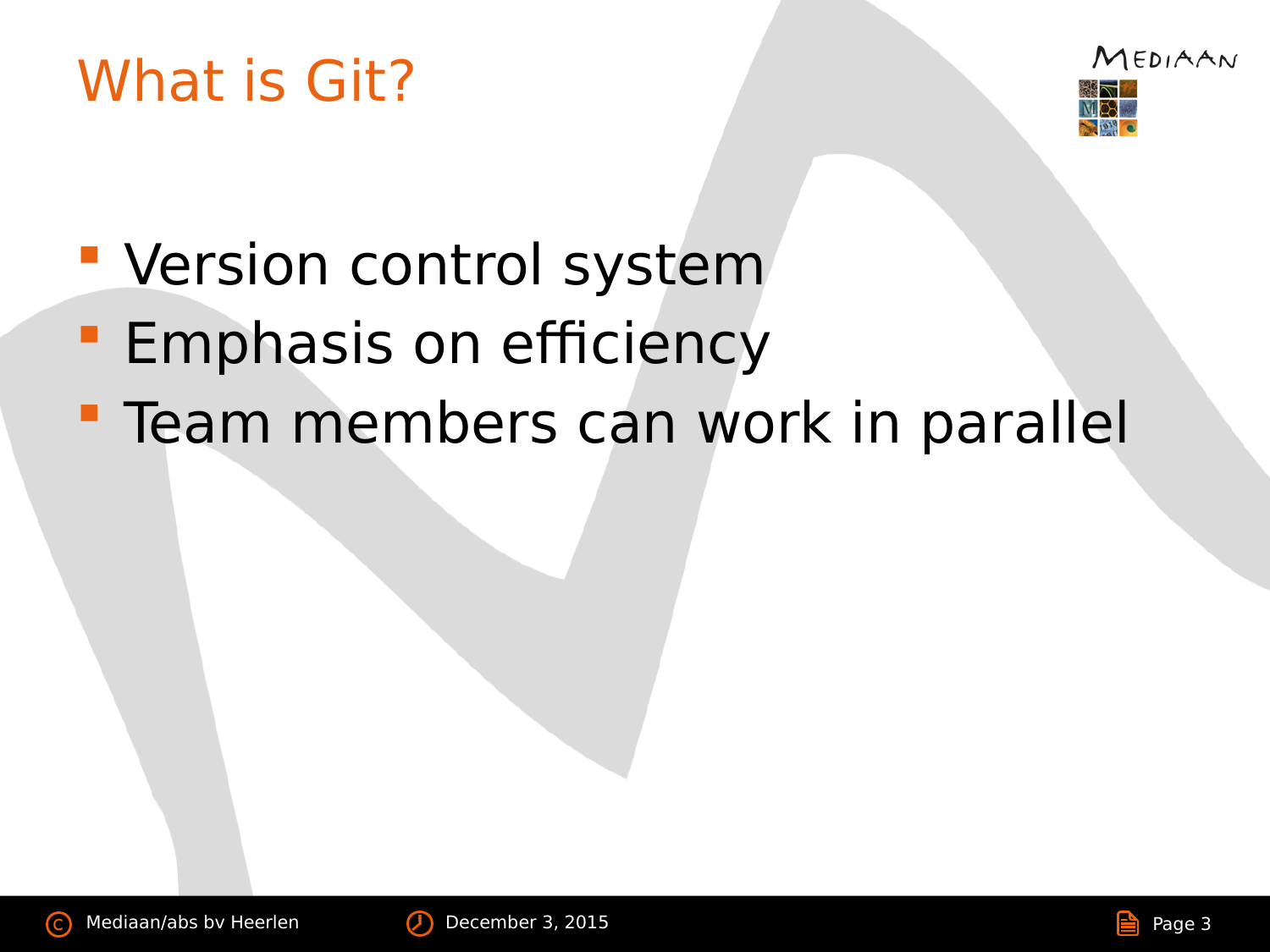

# What is Git?
Version control system
Emphasis on efficiency
Team members can work in parallel